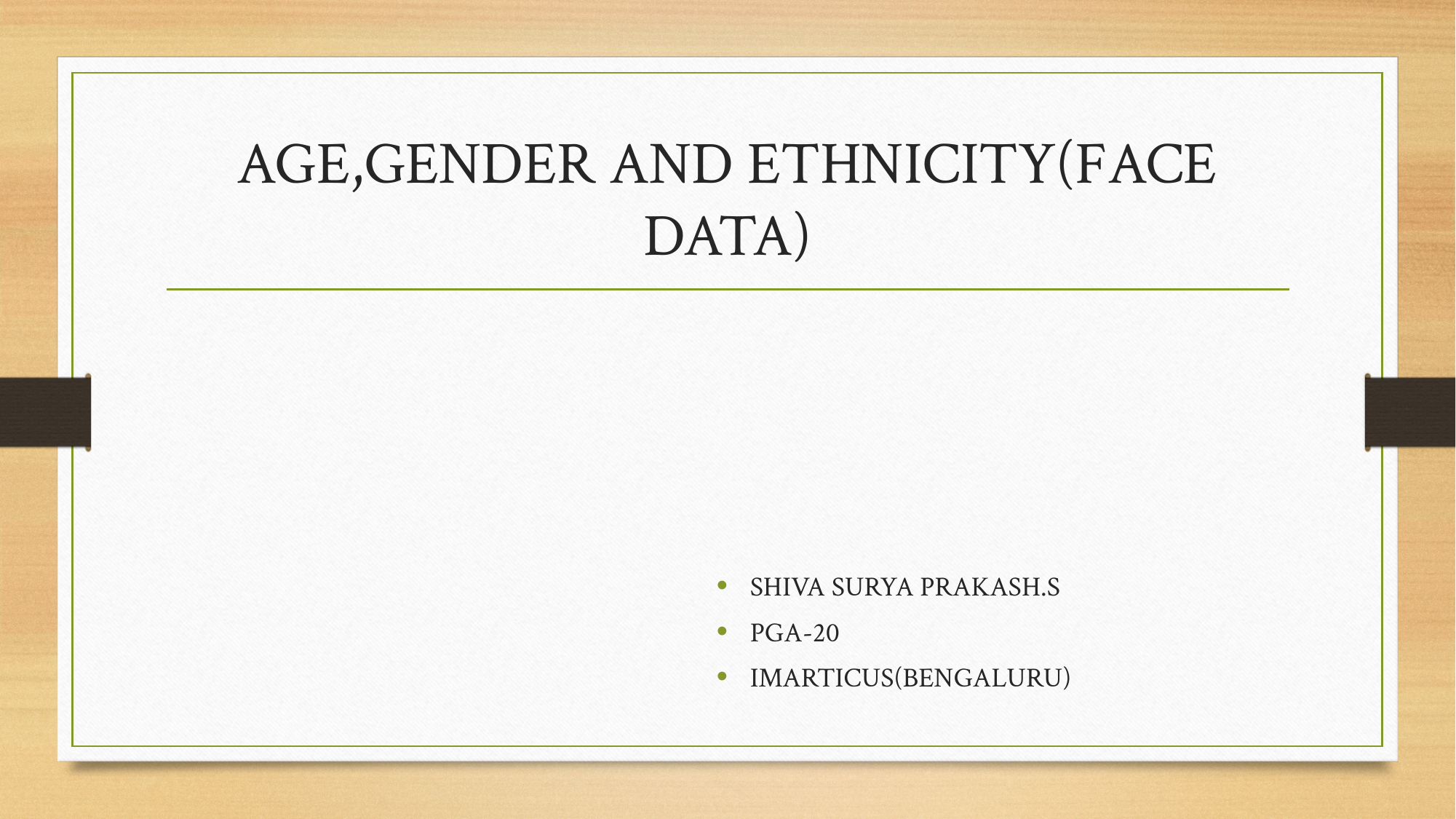

# AGE,GENDER AND ETHNICITY(FACE DATA)

SHIVA SURYA PRAKASH.S
PGA-20
IMARTICUS(BENGALURU)